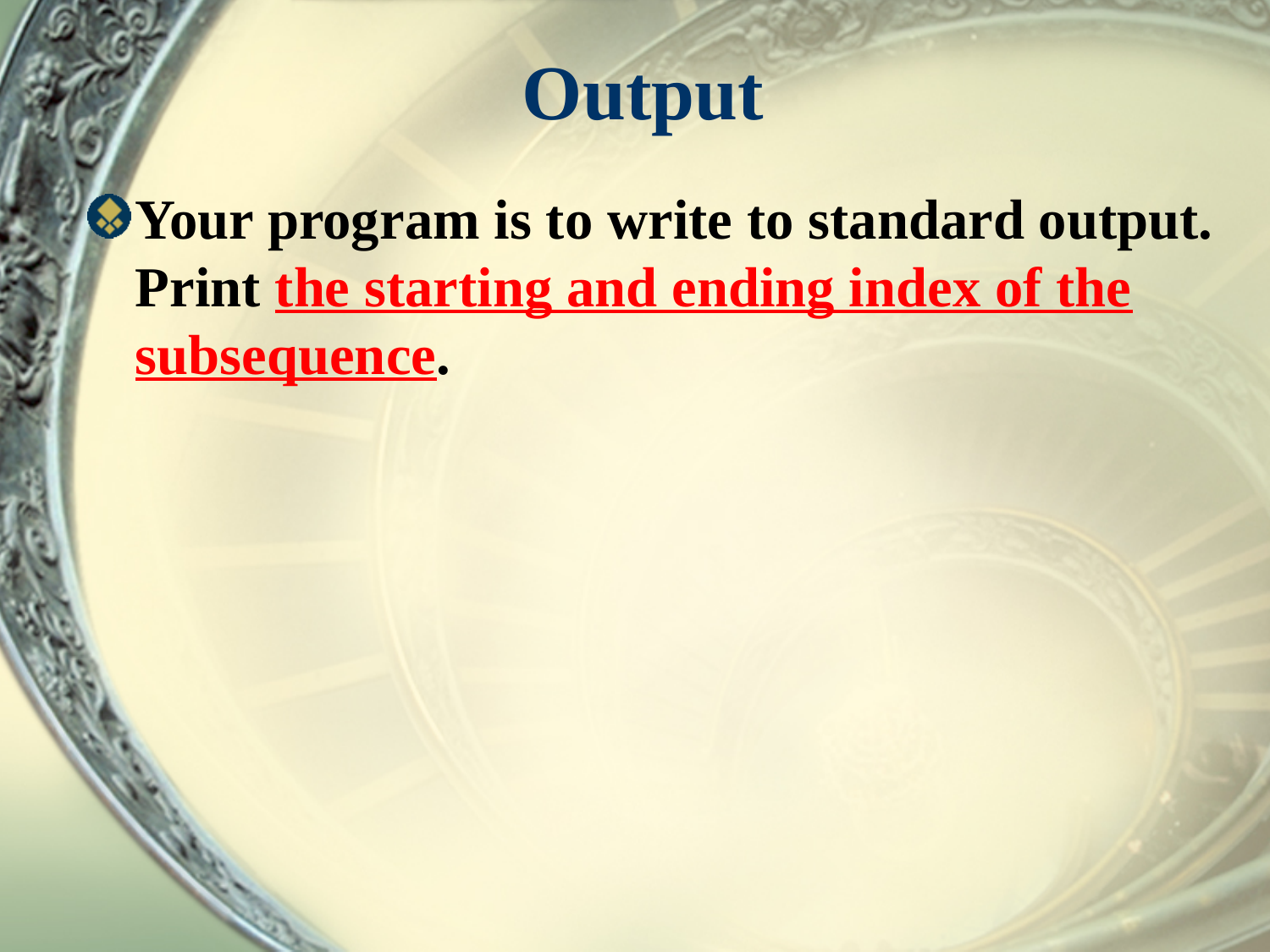

# Output
Your program is to write to standard output. Print the starting and ending index of the subsequence.